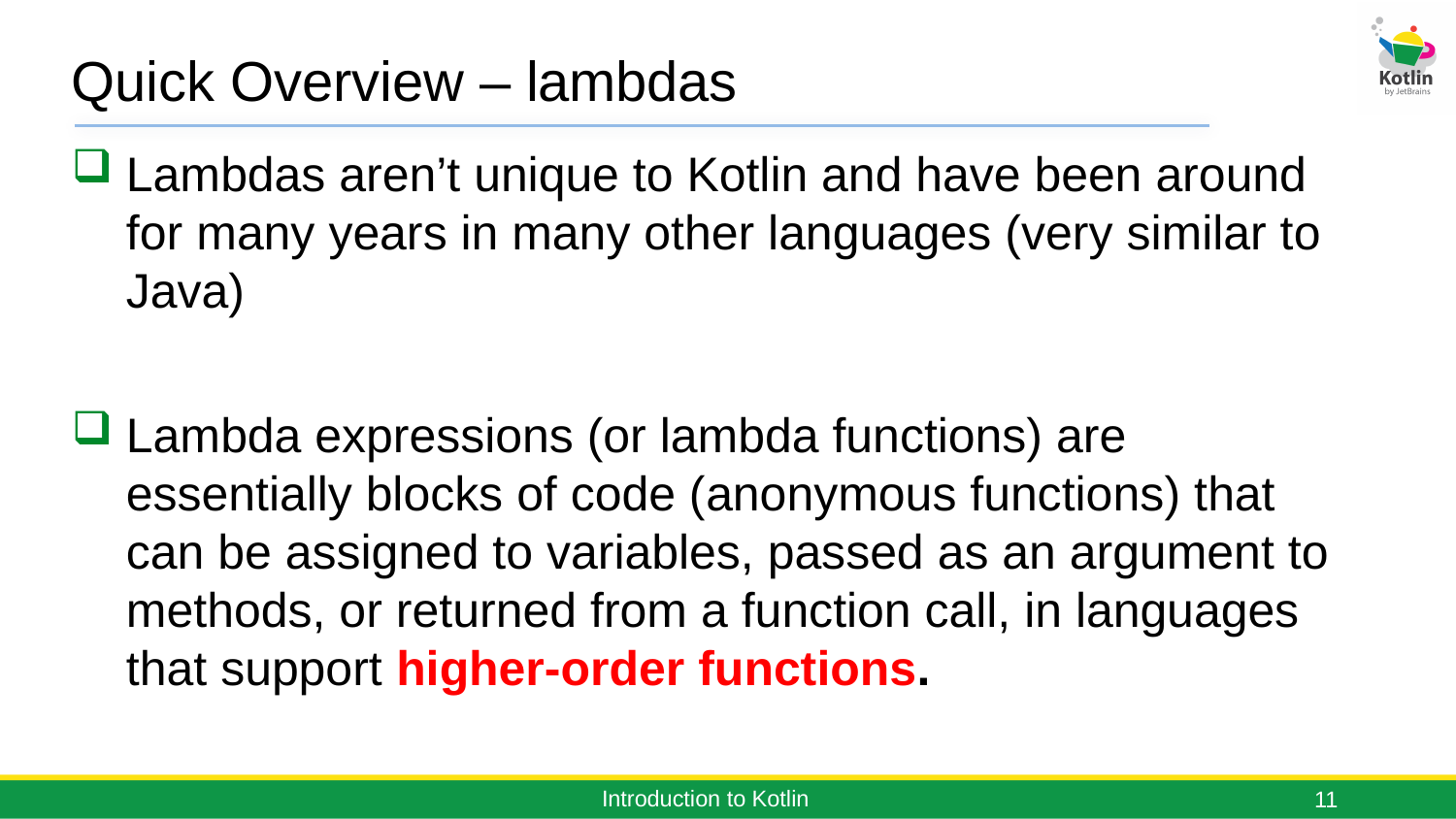

# Quick Overview – lambdas
Lambdas aren’t unique to Kotlin and have been around for many years in many other languages (very similar to Java)

Lambda expressions (or lambda functions) are essentially blocks of code (anonymous functions) that can be assigned to variables, passed as an argument to methods, or returned from a function call, in languages that support higher-order functions.

11
Introduction to Kotlin